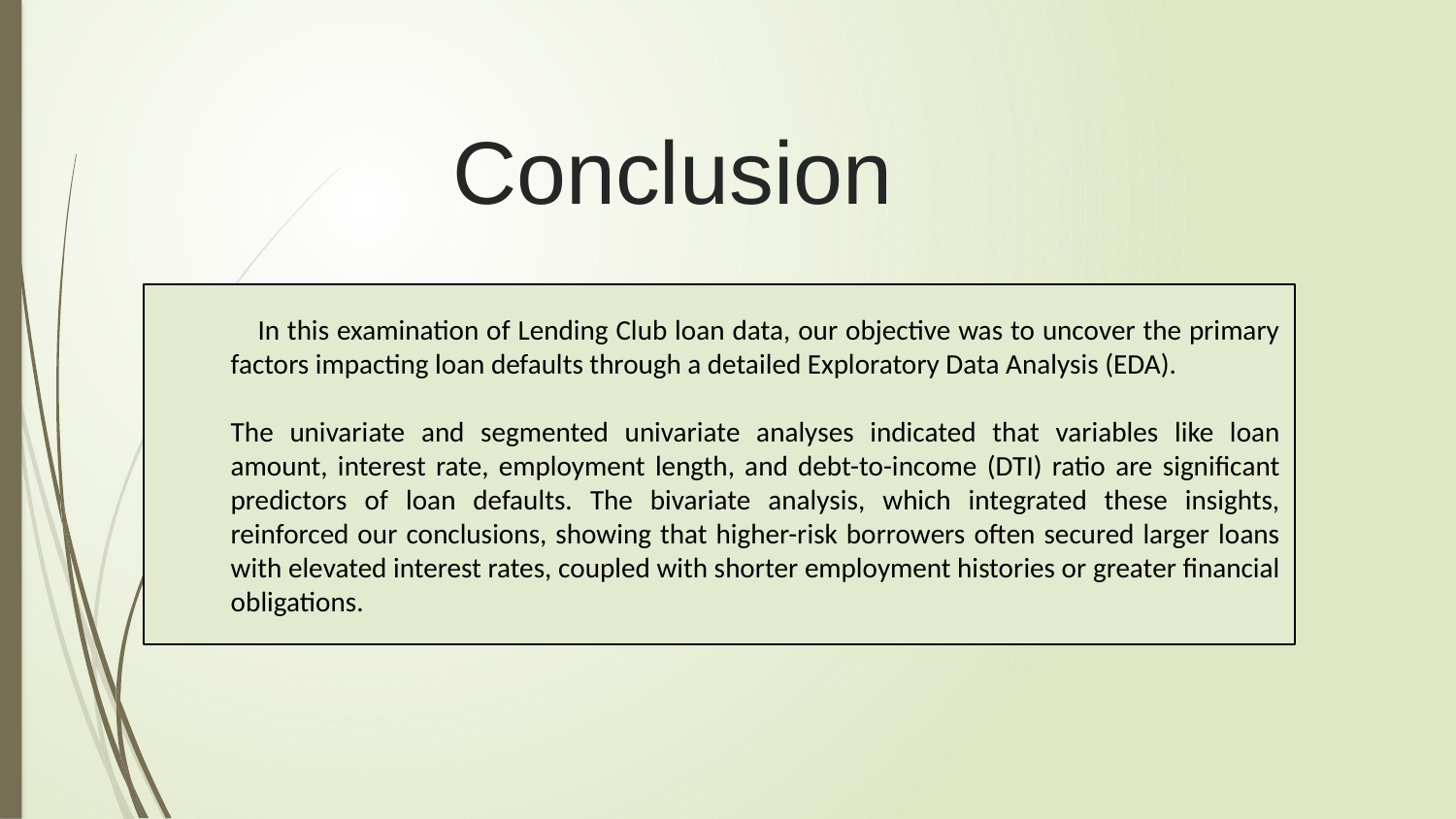

# Conclusion
        In this examination of Lending Club loan data, our objective was to uncover the primary factors impacting loan defaults through a detailed Exploratory Data Analysis (EDA).

	The univariate and segmented univariate analyses indicated that variables like loan amount, interest rate, employment length, and debt-to-income (DTI) ratio are significant predictors of loan defaults. The bivariate analysis, which integrated these insights, reinforced our conclusions, showing that higher-risk borrowers often secured larger loans with elevated interest rates, coupled with shorter employment histories or greater financial obligations.